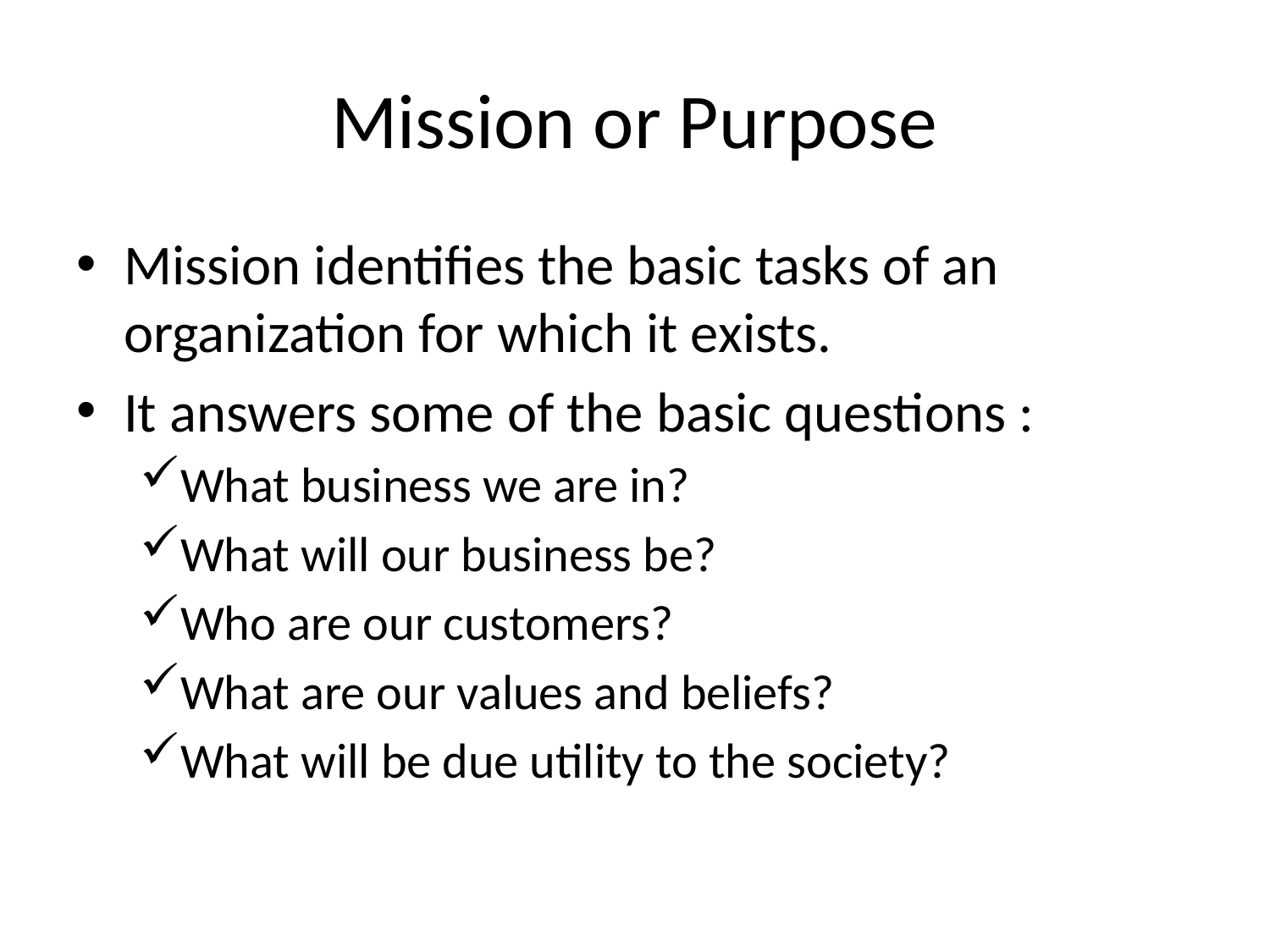

# Mission or Purpose
Mission identifies the basic tasks of an organization for which it exists.
It answers some of the basic questions :
What business we are in?
What will our business be?
Who are our customers?
What are our values and beliefs?
What will be due utility to the society?